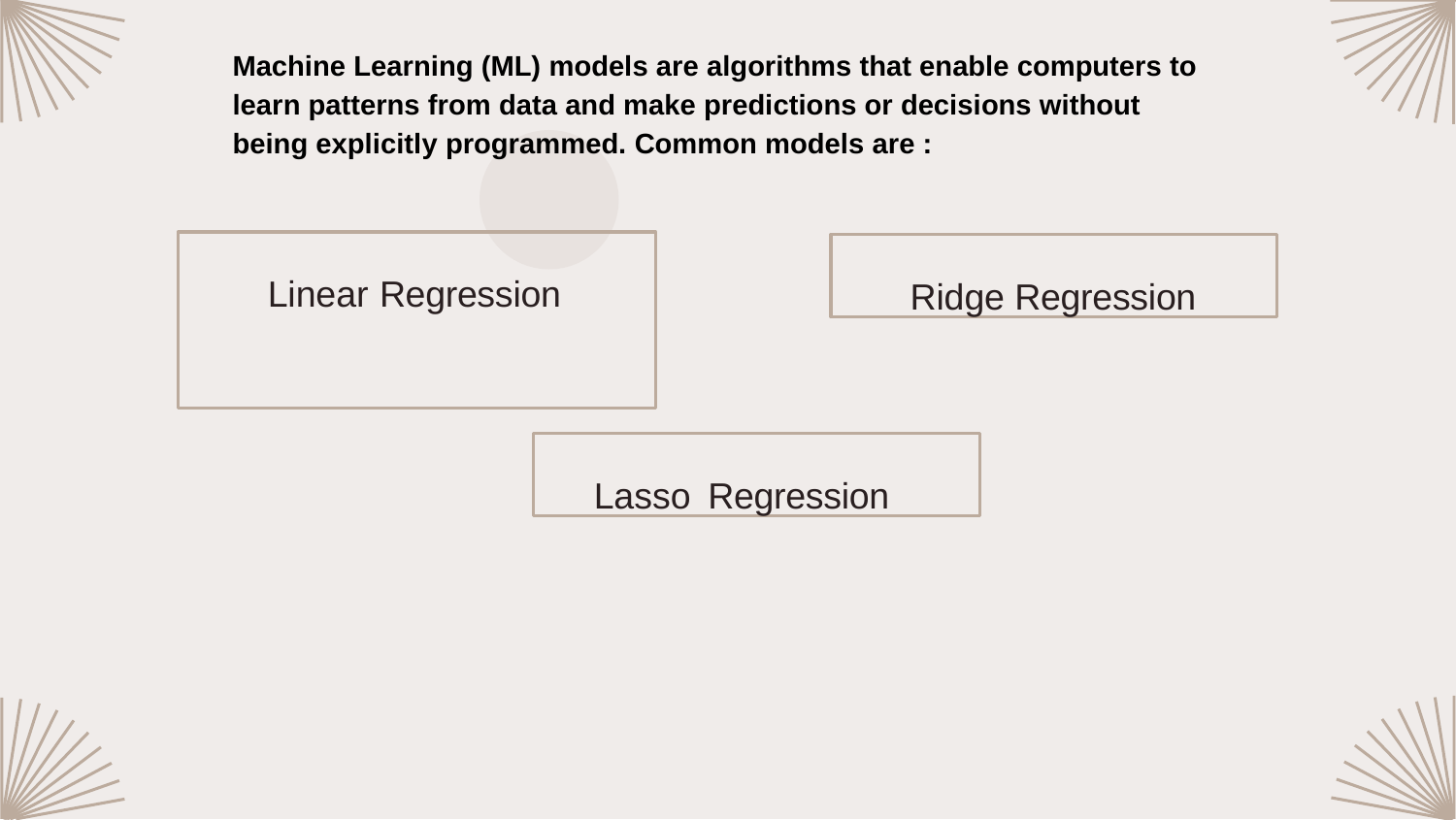

Machine Learning (ML) models are algorithms that enable computers to learn patterns from data and make predictions or decisions without being explicitly programmed. Common models are :

# Linear Regression
Ridge Regression
Lasso Regression